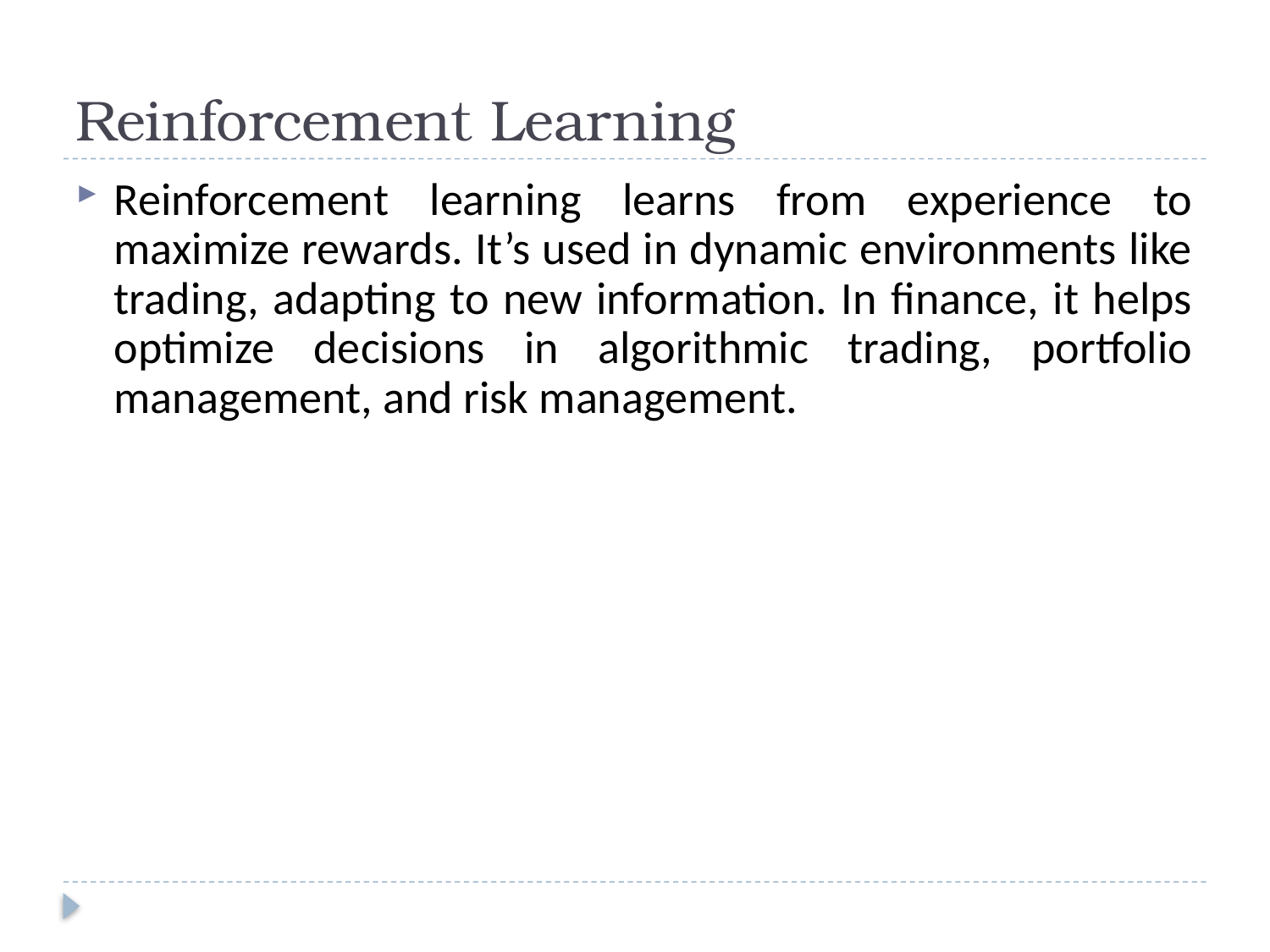

# Reinforcement Learning
Reinforcement learning learns from experience to maximize rewards. It’s used in dynamic environments like trading, adapting to new information. In finance, it helps optimize decisions in algorithmic trading, portfolio management, and risk management.